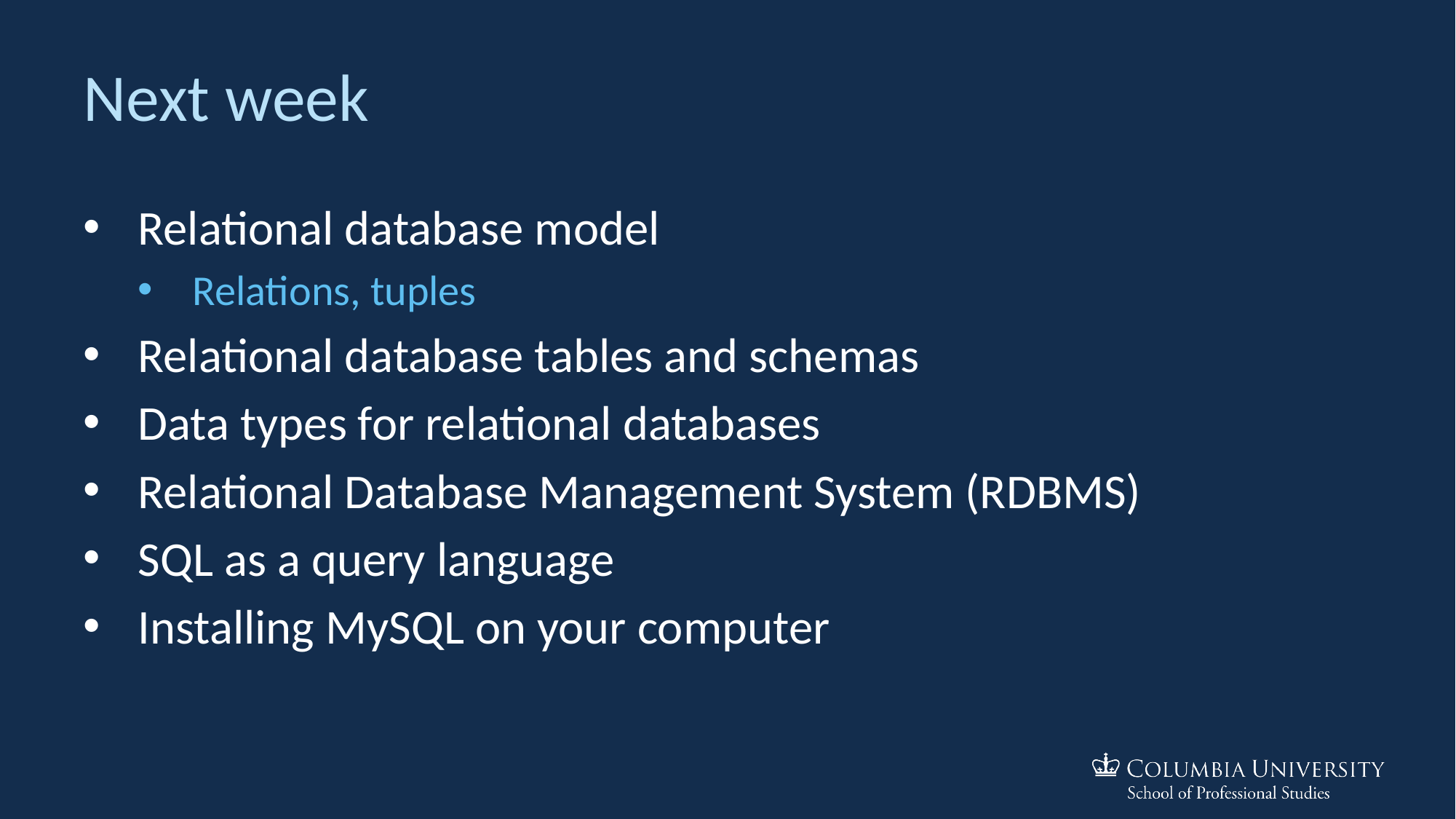

# Next week
Relational database model
Relations, tuples
Relational database tables and schemas
Data types for relational databases
Relational Database Management System (RDBMS)
SQL as a query language
Installing MySQL on your computer